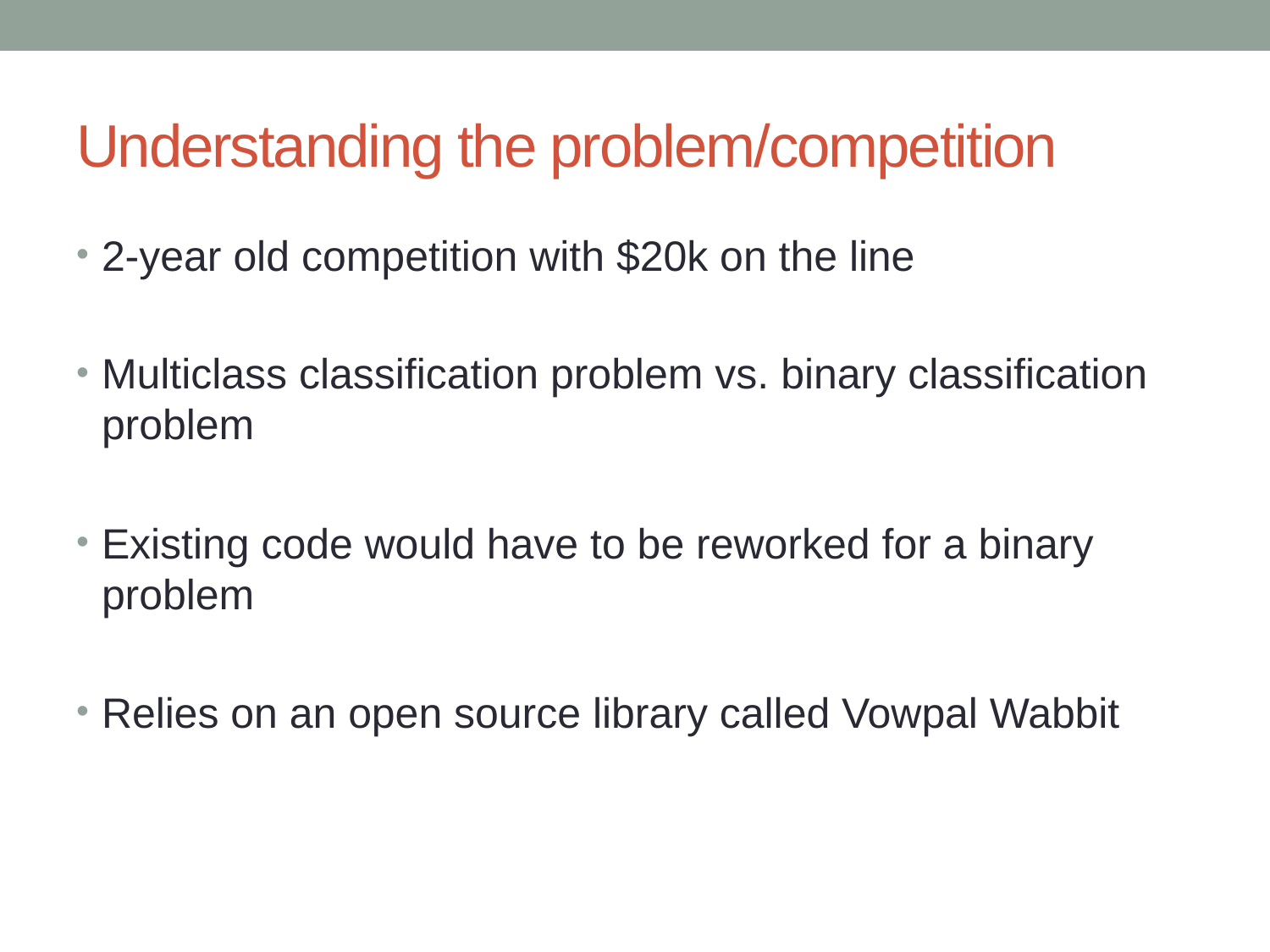

# Understanding the problem/competition
2-year old competition with $20k on the line

Multiclass classification problem vs. binary classification problem

Existing code would have to be reworked for a binary problem

Relies on an open source library called Vowpal Wabbit